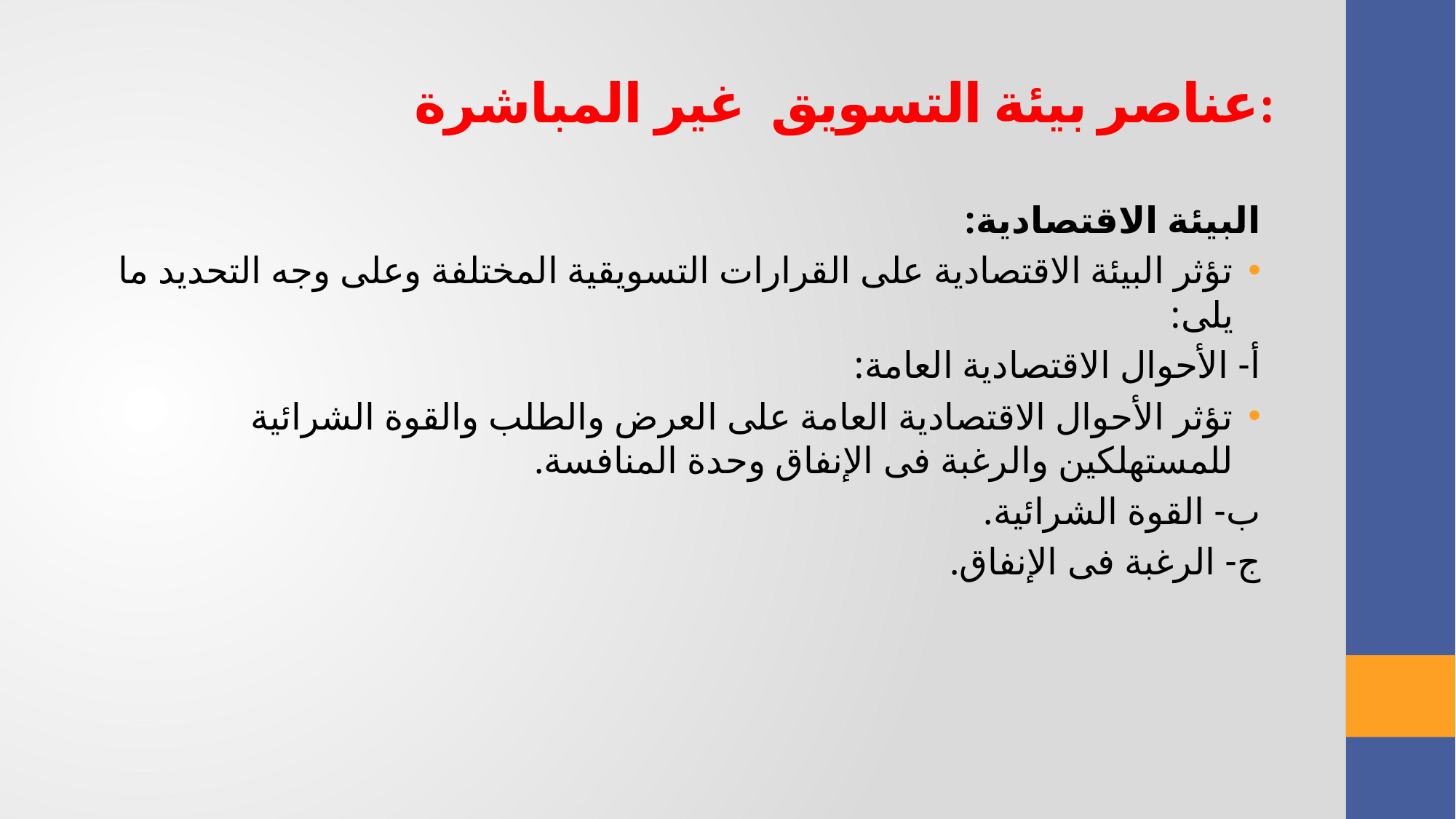

# عناصر بيئة التسويق  غير المباشرة:
البيئة الاقتصادية:
تؤثر البيئة الاقتصادية على القرارات التسويقية المختلفة وعلى وجه التحديد ما يلى:
أ- الأحوال الاقتصادية العامة:
تؤثر الأحوال الاقتصادية العامة على العرض والطلب والقوة الشرائية للمستهلكين والرغبة فى الإنفاق وحدة المنافسة.
ب- القوة الشرائية.
ج- الرغبة فى الإنفاق.